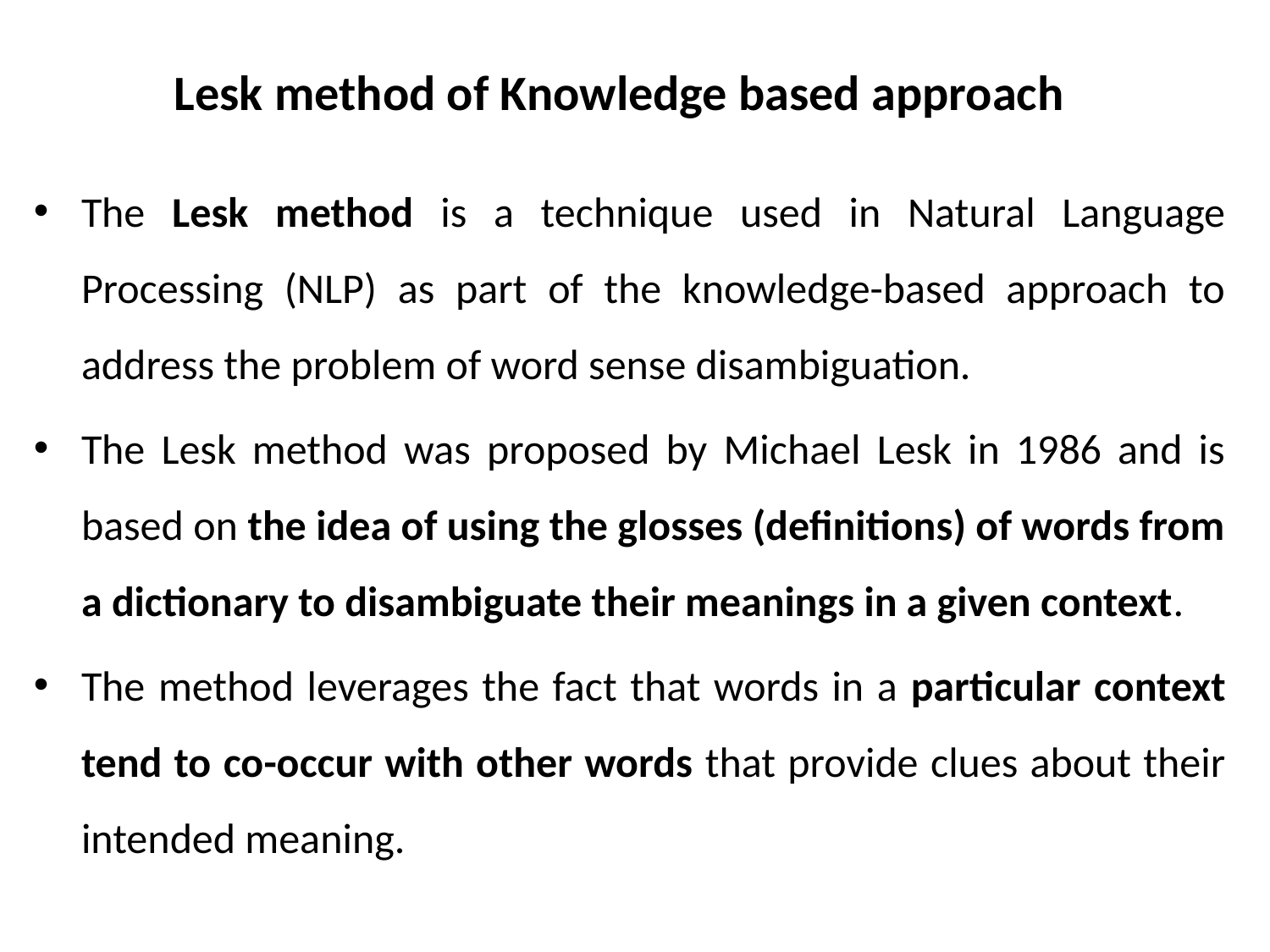

# Lesk method of Knowledge based approach
The Lesk method is a technique used in Natural Language Processing (NLP) as part of the knowledge-based approach to address the problem of word sense disambiguation.
The Lesk method was proposed by Michael Lesk in 1986 and is based on the idea of using the glosses (definitions) of words from a dictionary to disambiguate their meanings in a given context.
The method leverages the fact that words in a particular context tend to co-occur with other words that provide clues about their intended meaning.